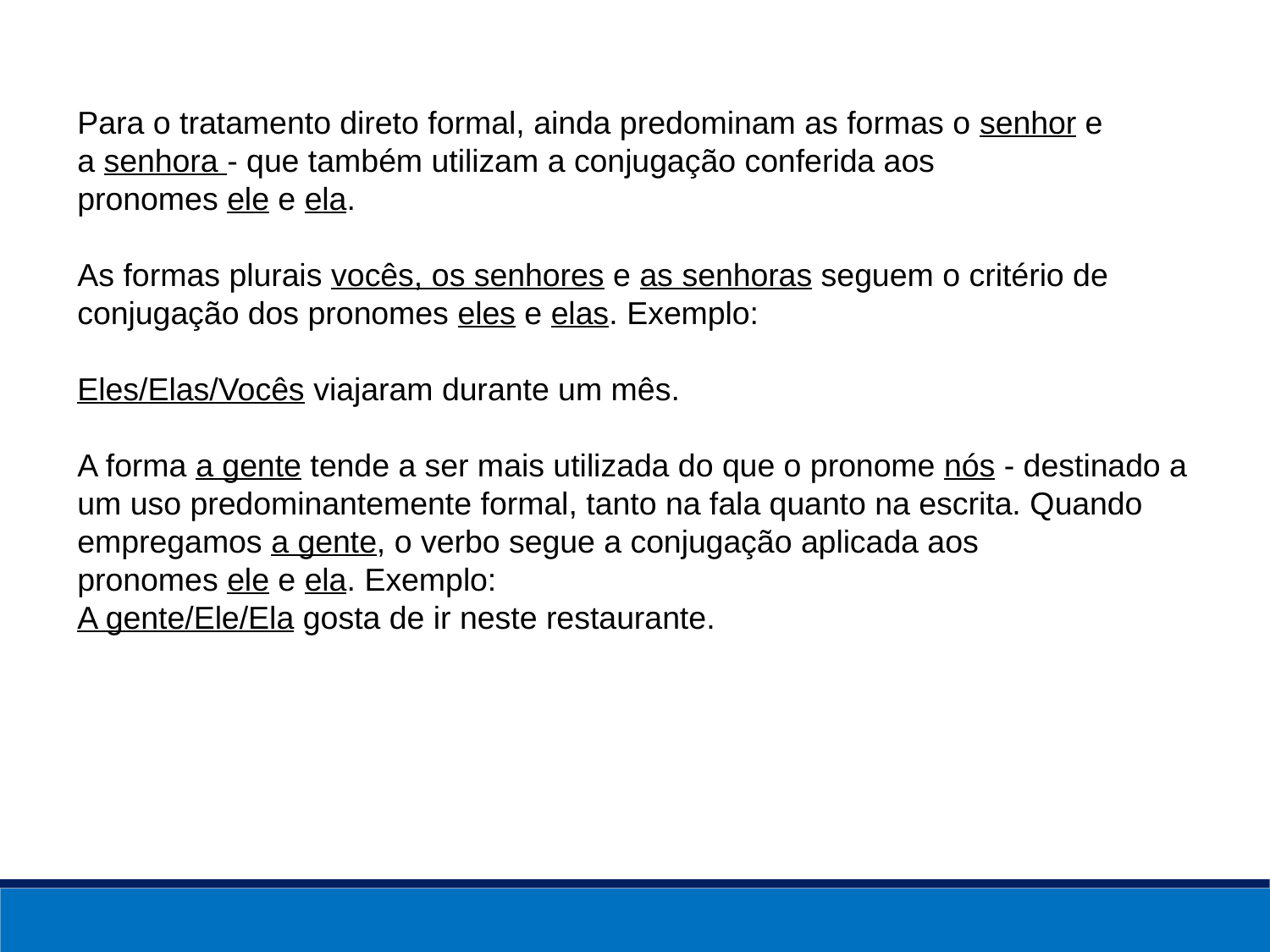

Para o tratamento direto formal, ainda predominam as formas o senhor e a senhora - que também utilizam a conjugação conferida aos pronomes ele e ela.
As formas plurais vocês, os senhores e as senhoras seguem o critério de conjugação dos pronomes eles e elas. Exemplo:
Eles/Elas/Vocês viajaram durante um mês.
A forma a gente tende a ser mais utilizada do que o pronome nós - destinado a um uso predominantemente formal, tanto na fala quanto na escrita. Quando empregamos a gente, o verbo segue a conjugação aplicada aos pronomes ele e ela. Exemplo:
A gente/Ele/Ela gosta de ir neste restaurante.